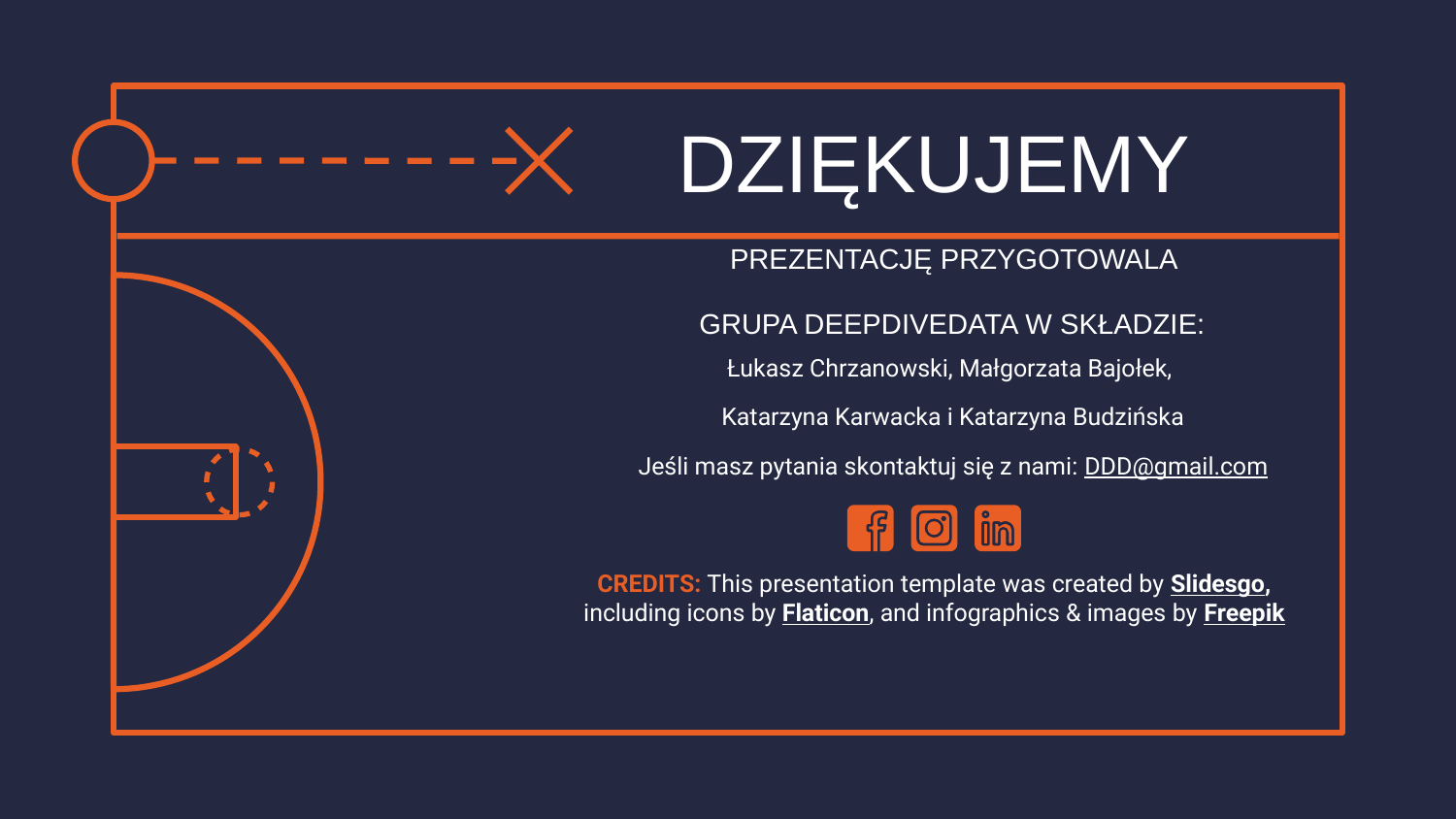

# DZIĘKUJEMY

PREZENTACJĘ PRZYGOTOWALA
GRUPA DEEPDIVEDATA W SKŁADZIE:

Łukasz Chrzanowski, Małgorzata Bajołek,
Katarzyna Karwacka i Katarzyna Budzińska
Jeśli masz pytania skontaktuj się z nami: DDD@gmail.com